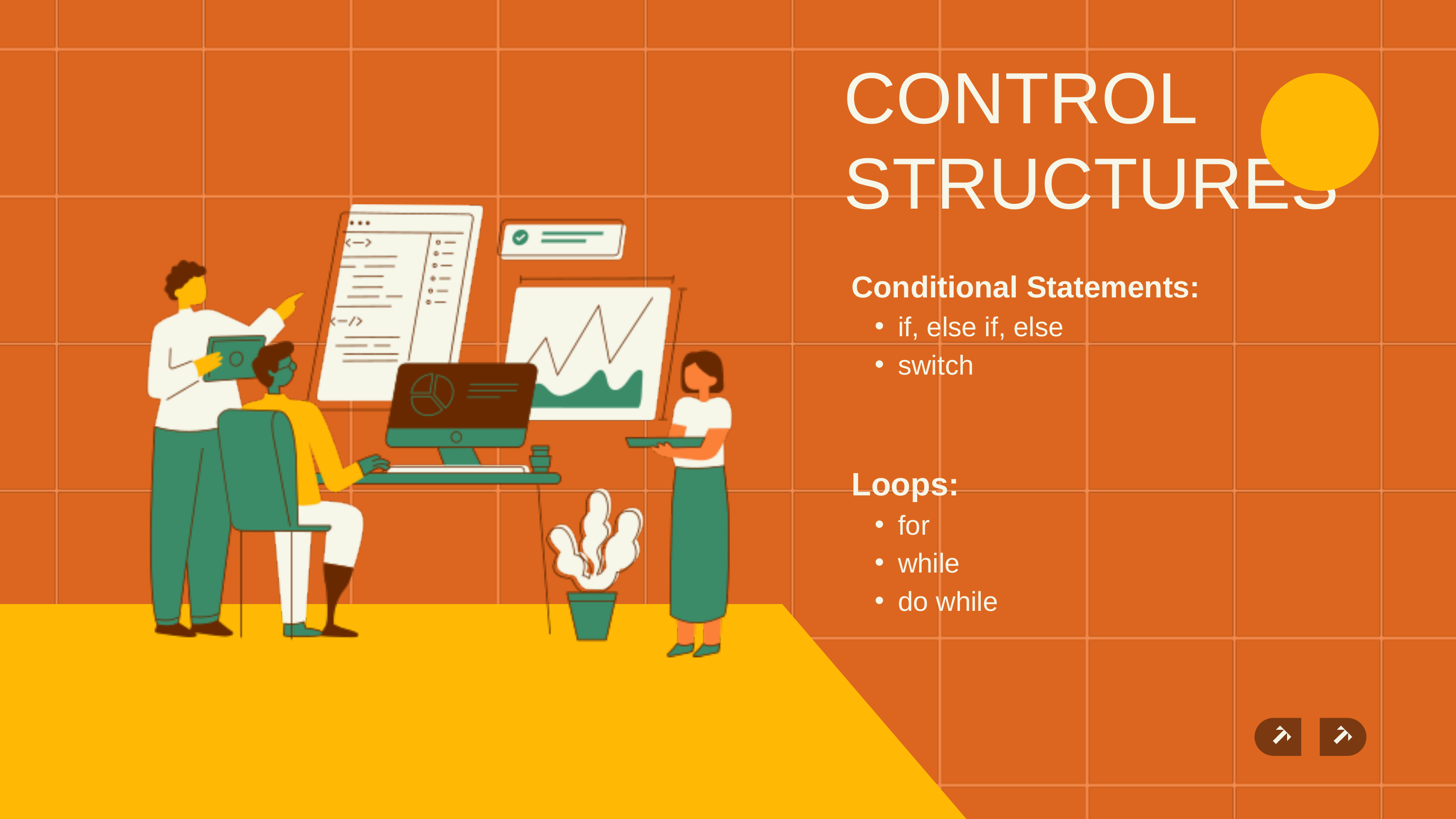

CONTROL STRUCTURES

Conditional Statements:
if, else if, else
switch

Loops:
for
while
do while